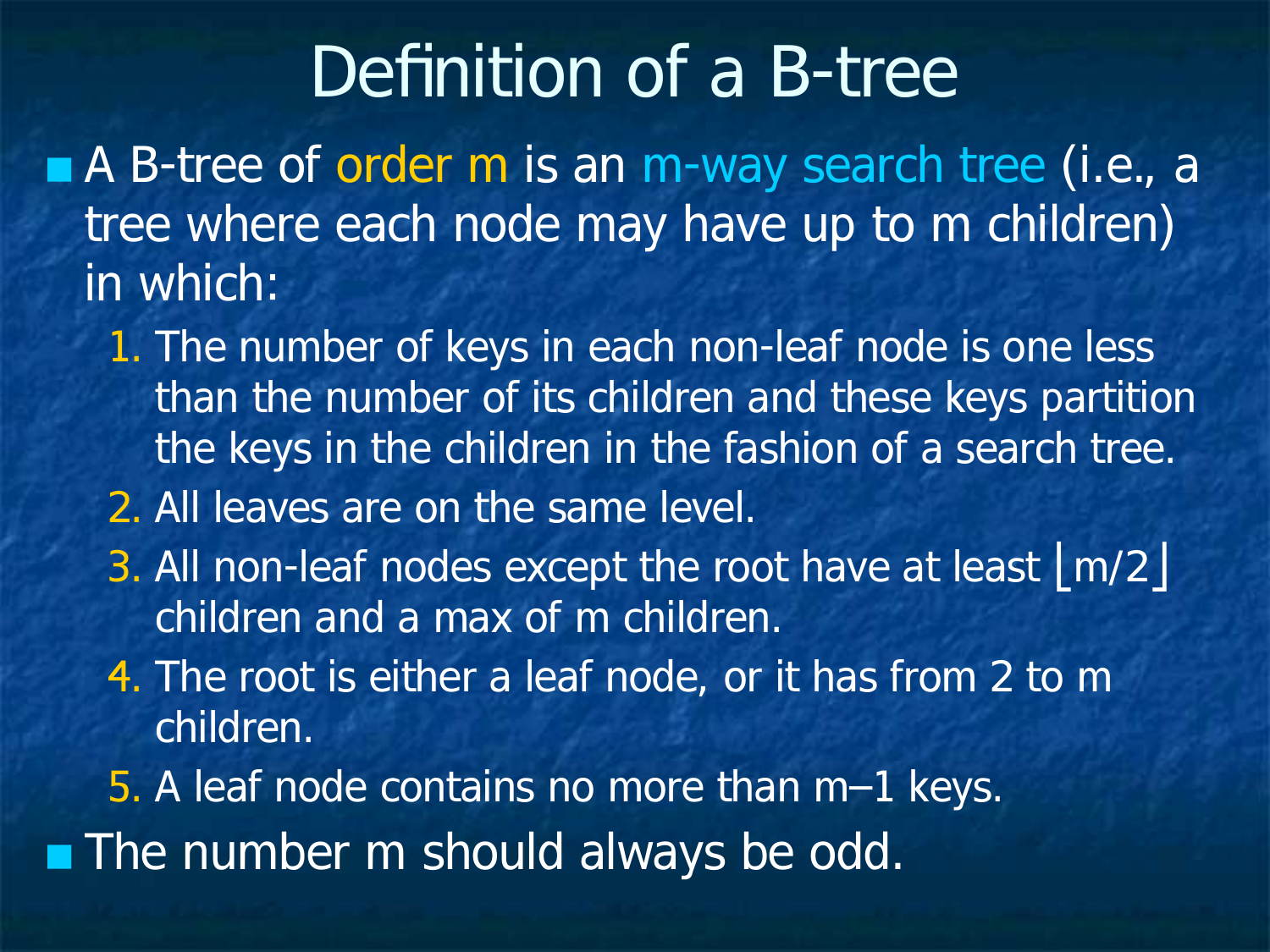

# Definition of a B-tree
A B-tree of order m is an m-way search tree (i.e., a tree where each node may have up to m children) in which:
The number of keys in each non-leaf node is one less than the number of its children and these keys partition the keys in the children in the fashion of a search tree.
All leaves are on the same level.
All non-leaf nodes except the root have at least ⎣m/2⎦ children and a max of m children.
The root is either a leaf node, or it has from 2 to m children.
A leaf node contains no more than m–1 keys.
The number m should always be odd.